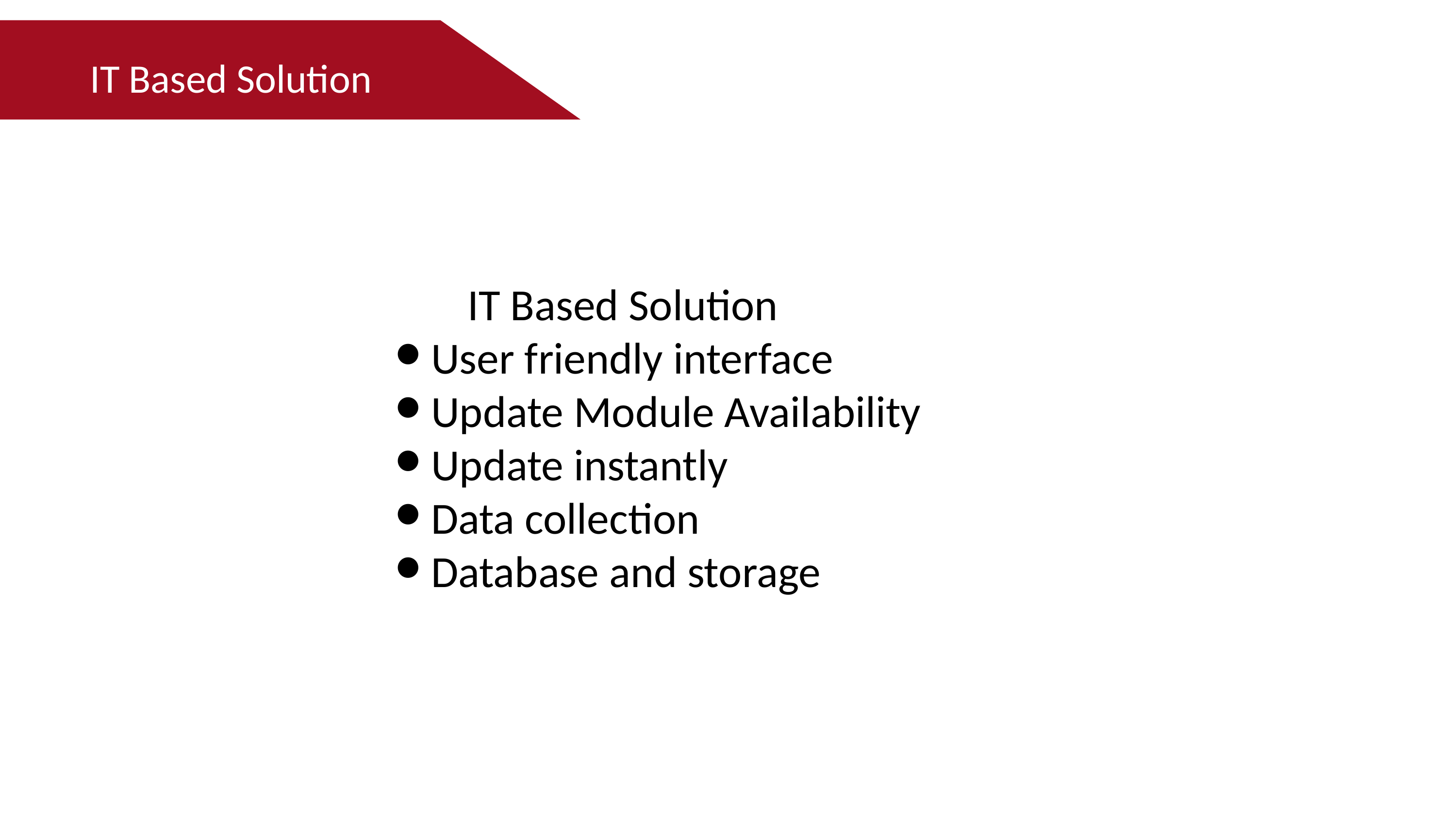

IT Based Solution
IT Based Solution
User friendly interface
Update Module Availability
Update instantly
Data collection
Database and storage